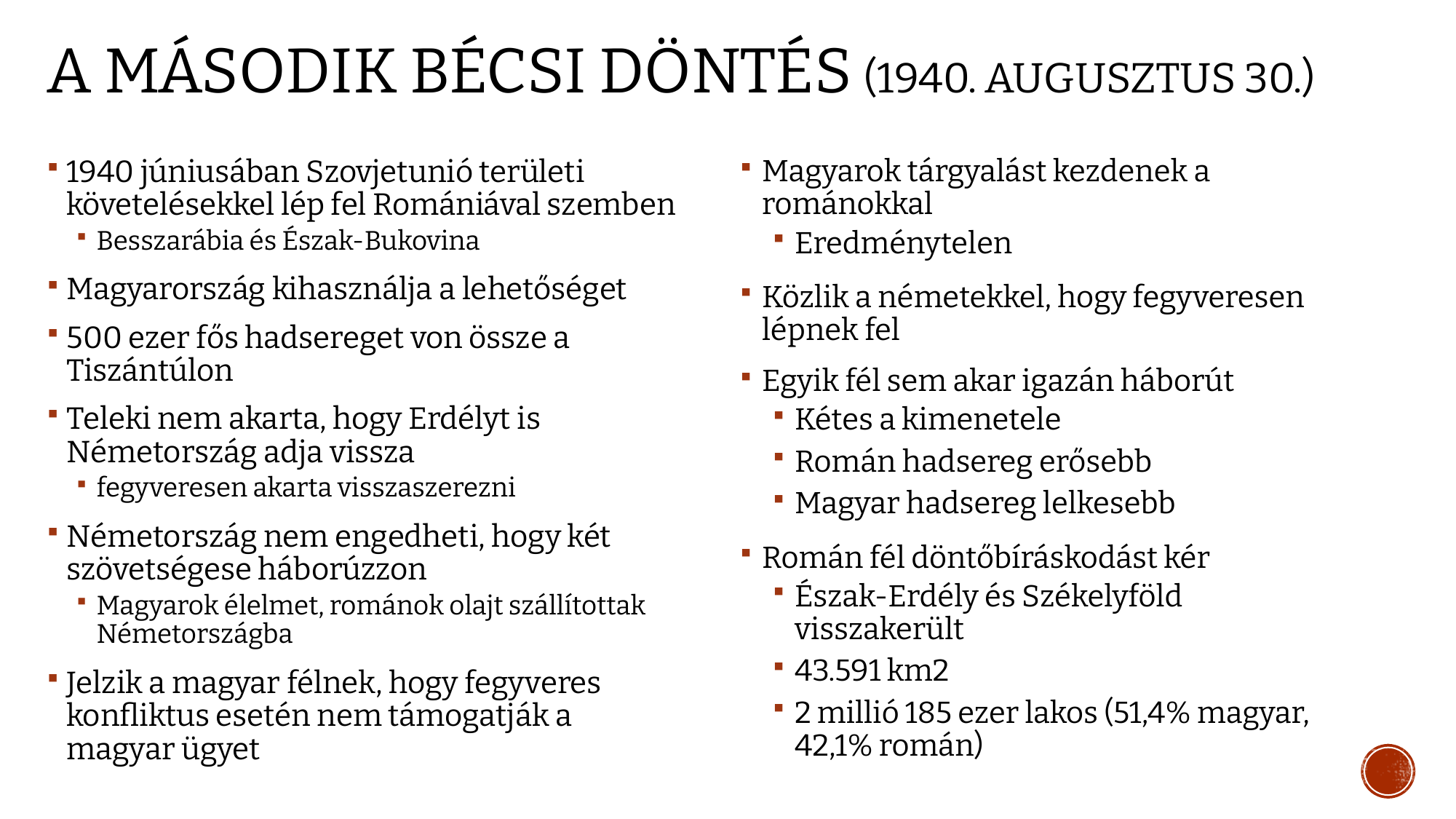

# A második bécsi döntés (1940. augusztus 30.)
1940 júniusában Szovjetunió területi követelésekkel lép fel Romániával szemben
Besszarábia és Észak-Bukovina
Magyarország kihasználja a lehetőséget
500 ezer fős hadsereget von össze a Tiszántúlon
Teleki nem akarta, hogy Erdélyt is Németország adja vissza
fegyveresen akarta visszaszerezni
Németország nem engedheti, hogy két szövetségese háborúzzon
Magyarok élelmet, románok olajt szállítottak Németországba
Jelzik a magyar félnek, hogy fegyveres konfliktus esetén nem támogatják a magyar ügyet

Magyarok tárgyalást kezdenek a románokkal
Eredménytelen
Közlik a németekkel, hogy fegyveresen lépnek fel
Egyik fél sem akar igazán háborút
Kétes a kimenetele
Román hadsereg erősebb
Magyar hadsereg lelkesebb
Román fél döntőbíráskodást kér
Észak-Erdély és Székelyföld visszakerült
43.591 km2
2 millió 185 ezer lakos (51,4% magyar, 42,1% román)